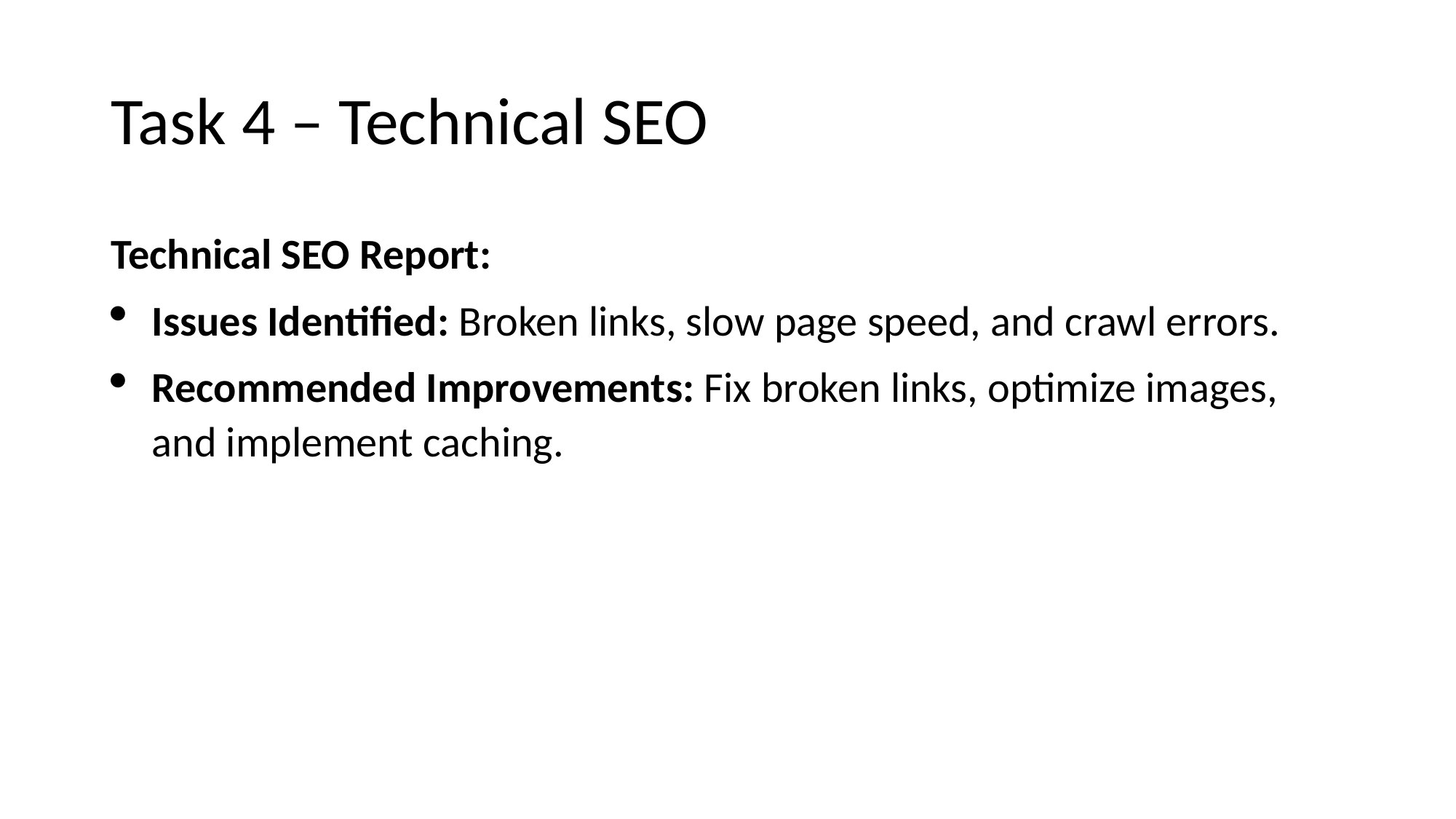

# Task 4 – Technical SEO
Technical SEO Report:
Issues Identified: Broken links, slow page speed, and crawl errors.
Recommended Improvements: Fix broken links, optimize images, and implement caching.